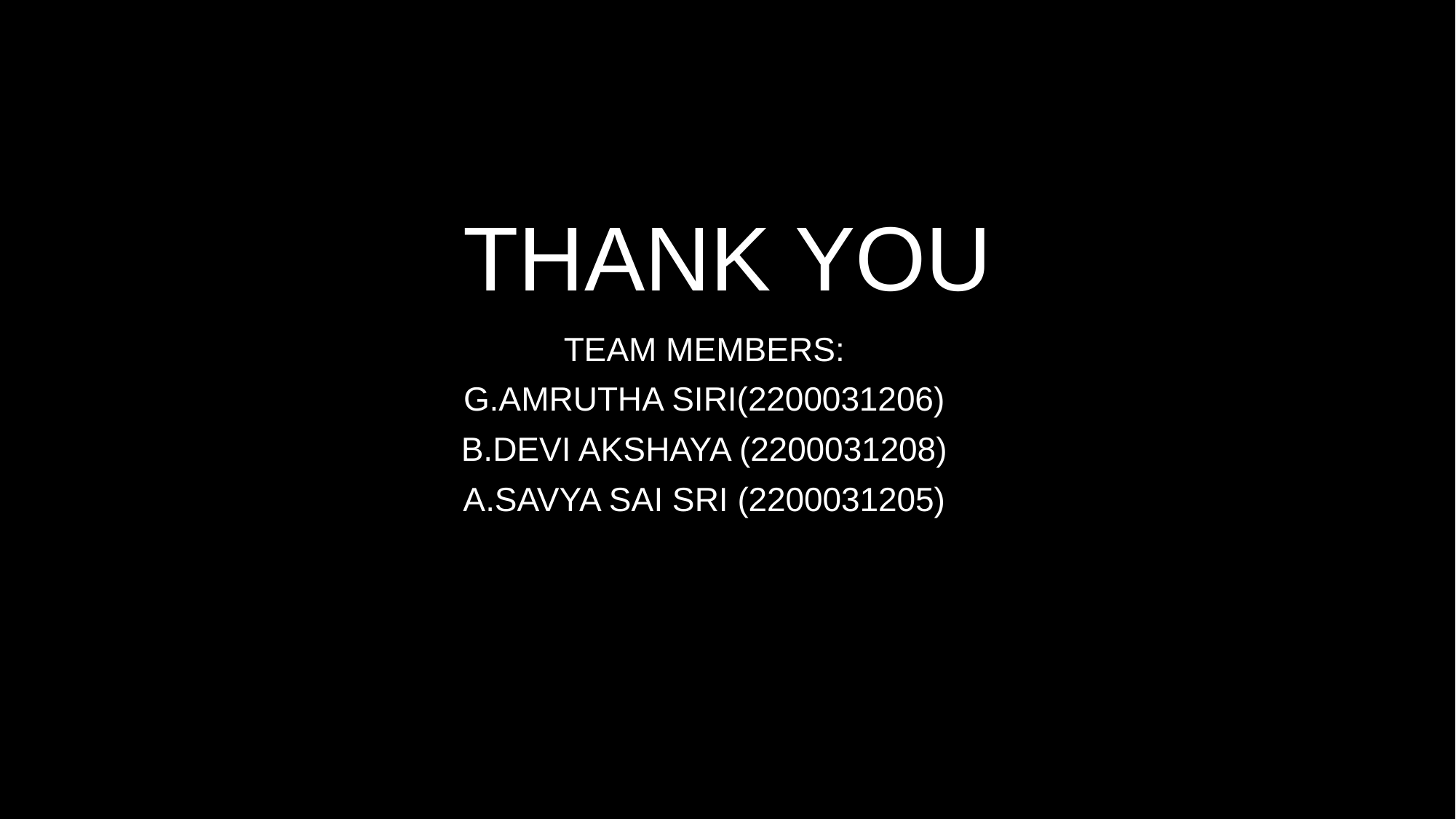

# THANK YOU
TEAM MEMBERS:
G.AMRUTHA SIRI(2200031206)
B.DEVI AKSHAYA (2200031208)
A.SAVYA SAI SRI (2200031205)